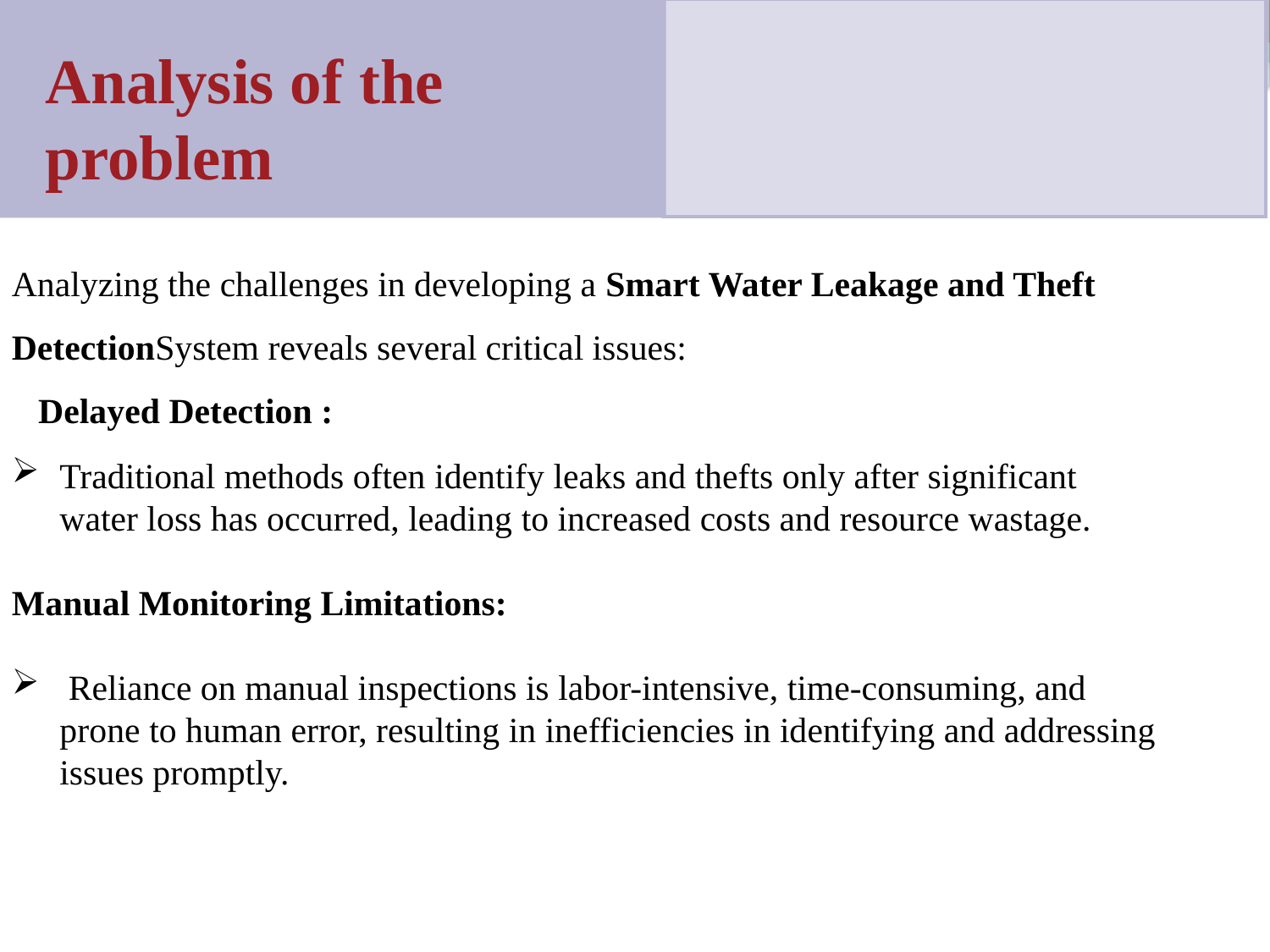

Analysis of the problem
Analyzing the challenges in developing a Smart Water Leakage and Theft DetectionSystem reveals several critical issues:
   Delayed Detection :

Traditional methods often identify leaks and thefts only after significant water loss has occurred, leading to increased costs and resource wastage.

Manual Monitoring Limitations:

 Reliance on manual inspections is labor-intensive, time-consuming, and prone to human error, resulting in inefficiencies in identifying and addressing issues promptly.

3/7